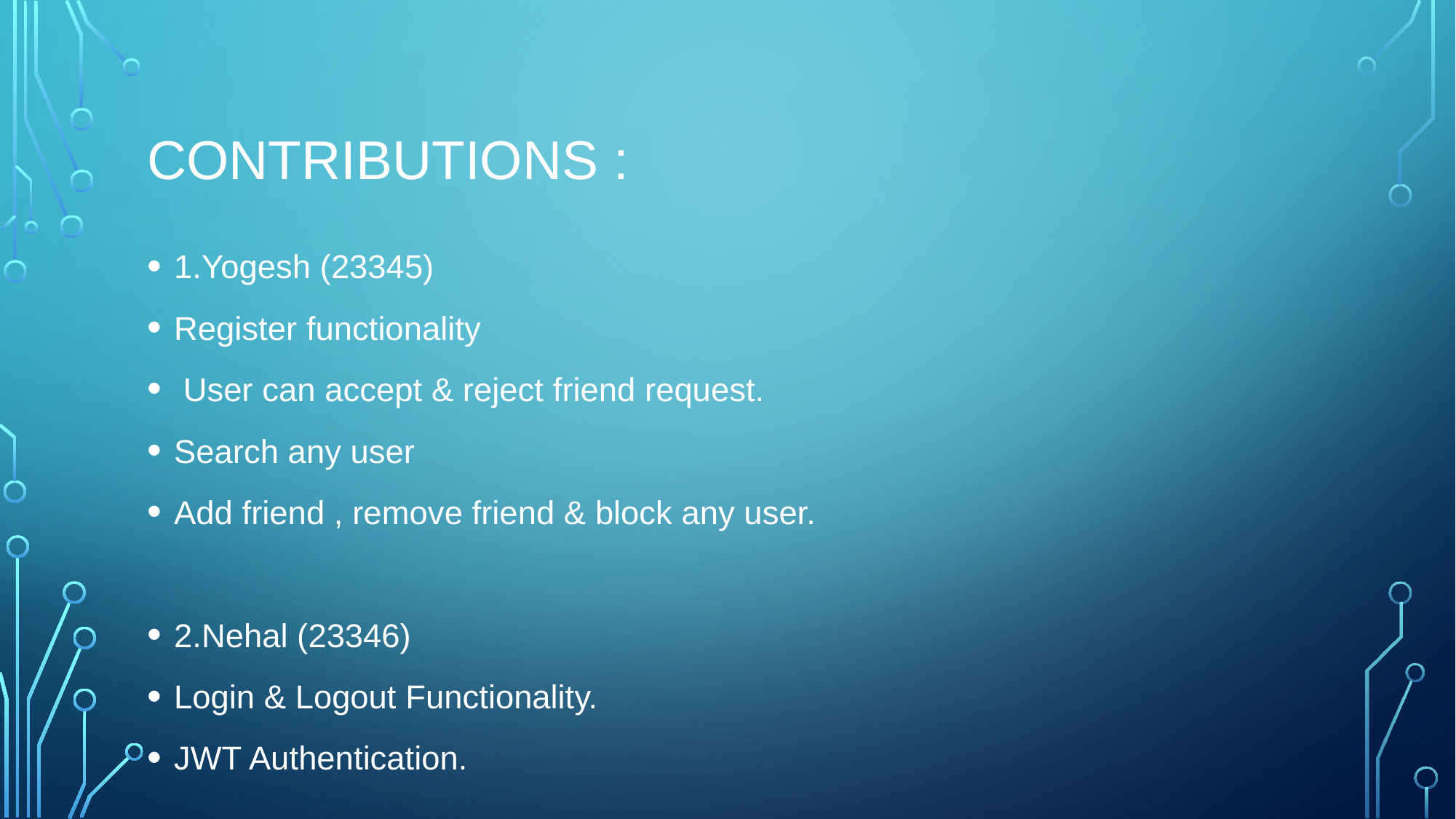

# Contributions :
1.Yogesh (23345)
Register functionality
 User can accept & reject friend request.
Search any user
Add friend , remove friend & block any user.

2.Nehal (23346)
Login & Logout Functionality.
JWT Authentication.